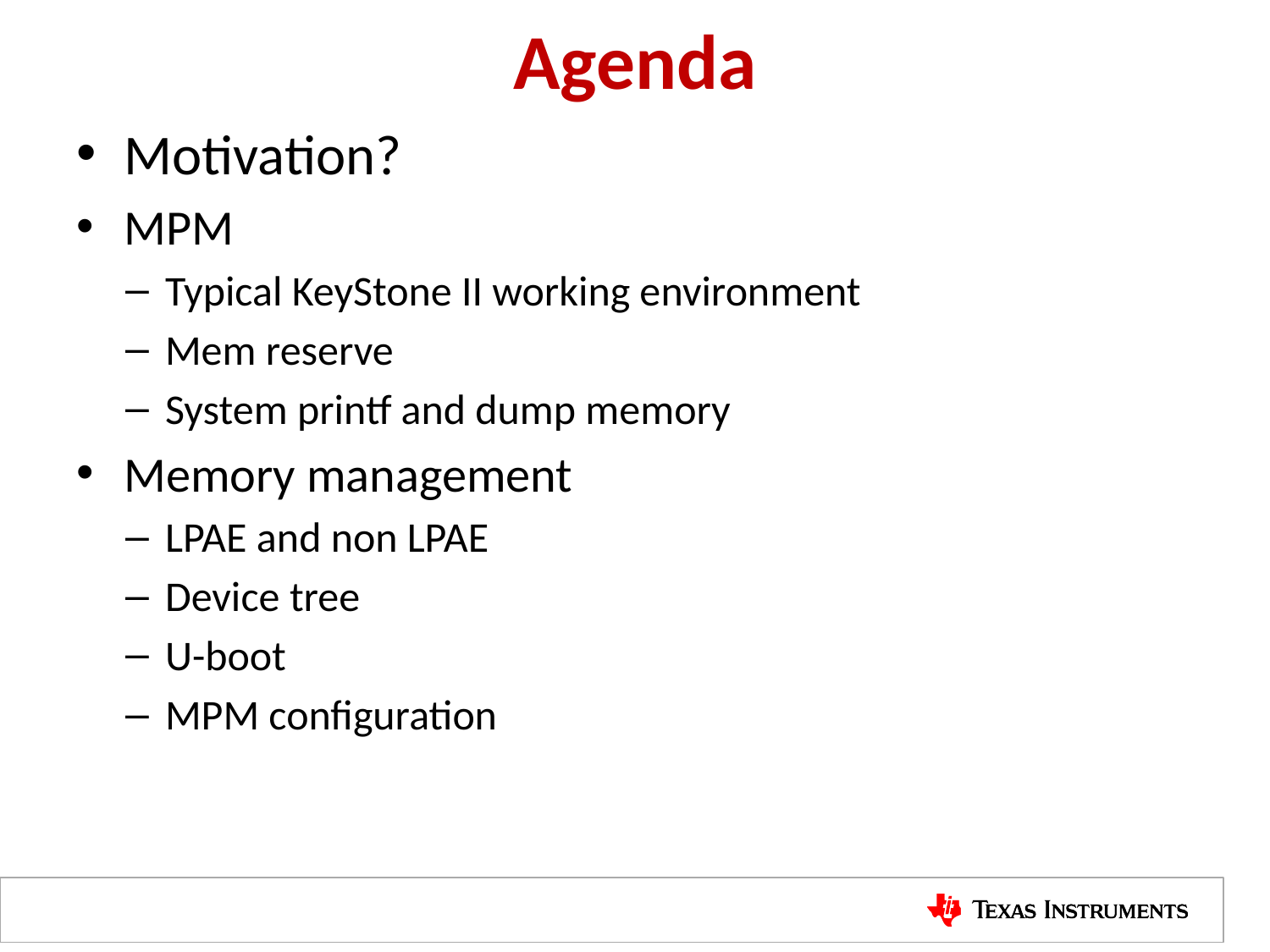

# Agenda
Motivation?
MPM
Typical KeyStone II working environment
Mem reserve
System printf and dump memory
Memory management
LPAE and non LPAE
Device tree
U-boot
MPM configuration